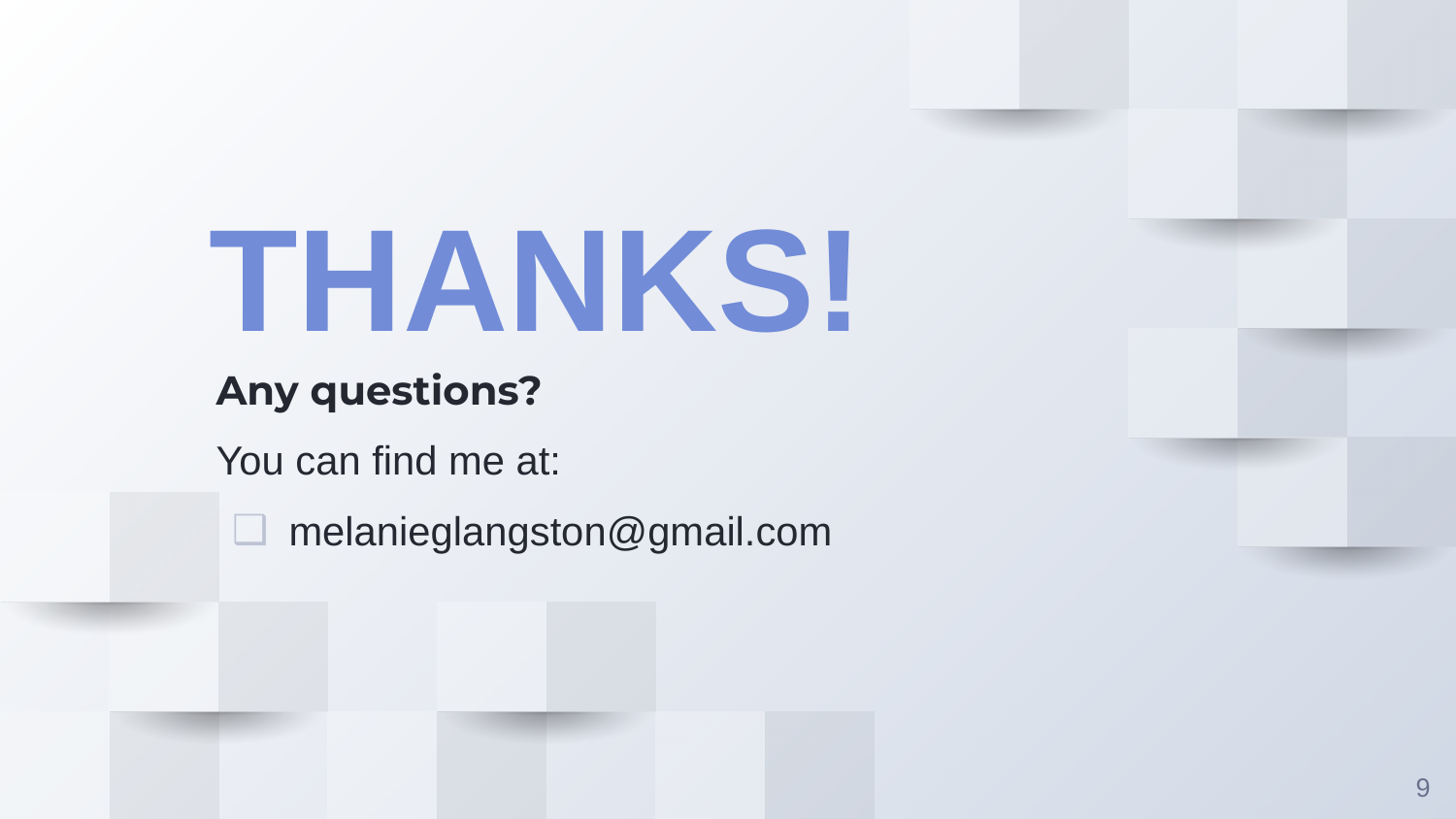

THANKS!
Any questions?
You can find me at:
melanieglangston@gmail.com
9